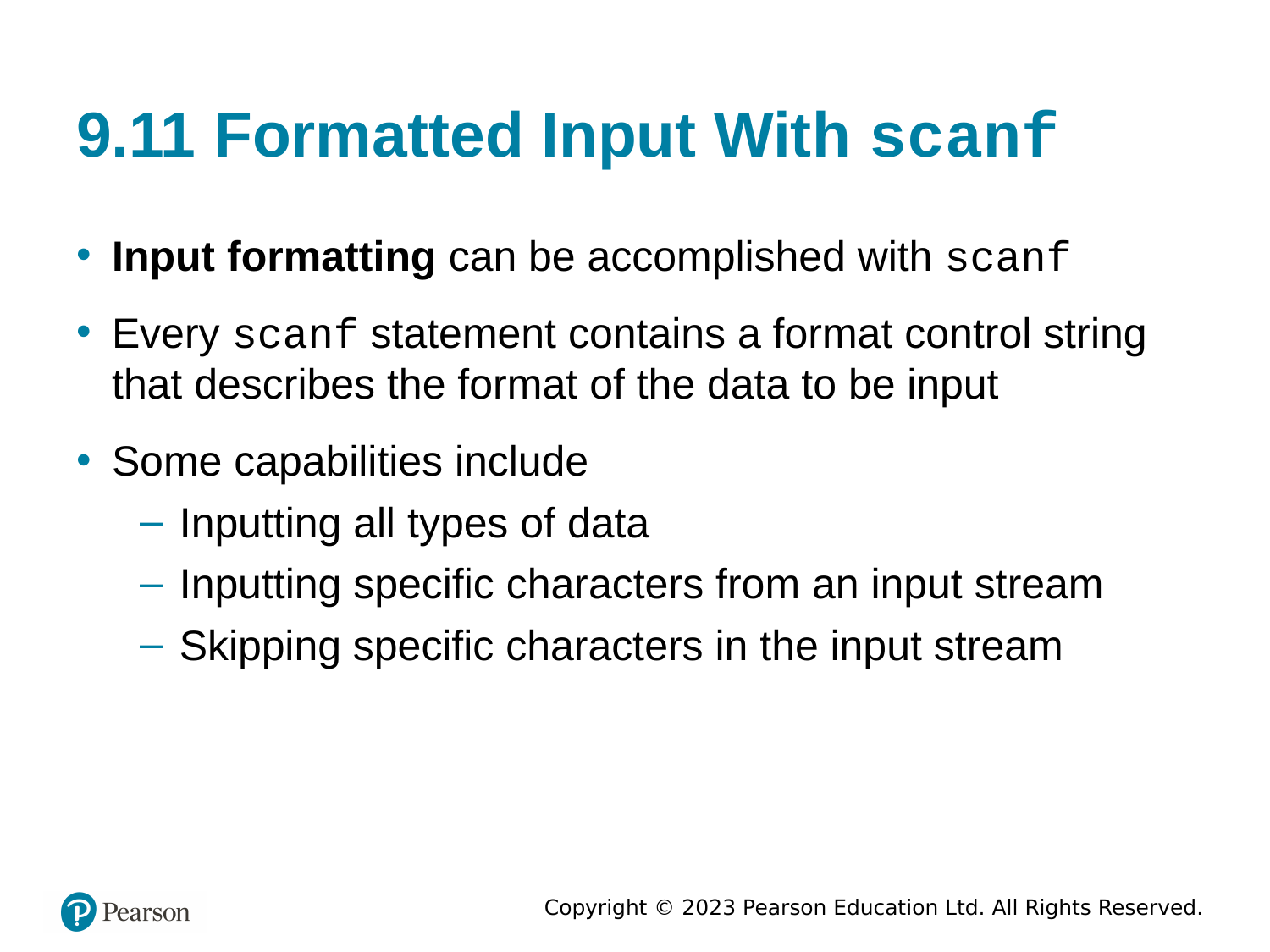

# 9.11 Formatted Input With scanf
Input formatting can be accomplished with scanf
Every scanf statement contains a format control string that describes the format of the data to be input
Some capabilities include
Inputting all types of data
Inputting specific characters from an input stream
Skipping specific characters in the input stream